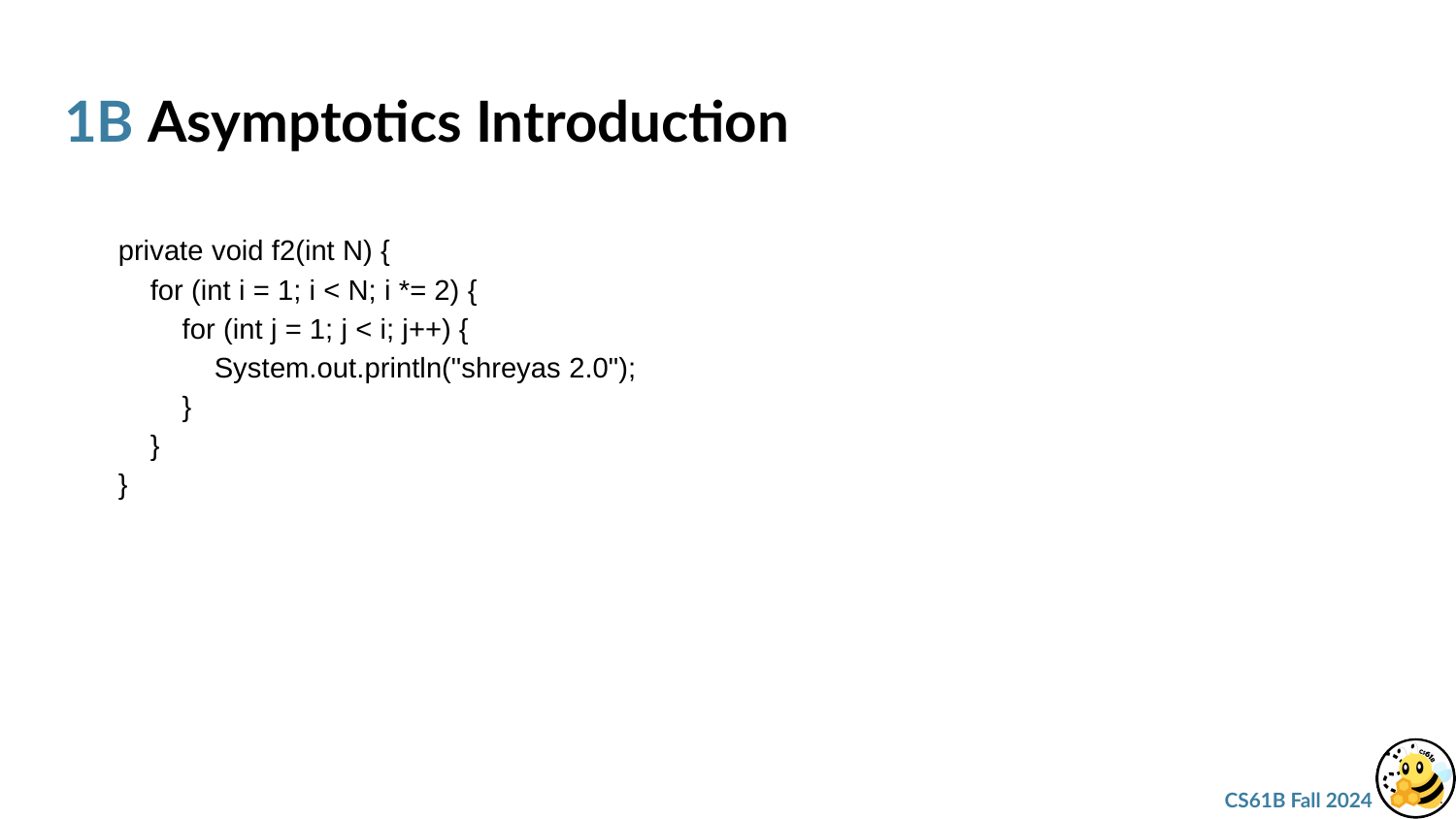

# 1B Asymptotics Introduction

private void f2(int N) {
    for (int i = 1; i < N; i *= 2) {
        for (int j = 1; j < i; j++) {
            System.out.println("shreyas 2.0");
        }
    }
}